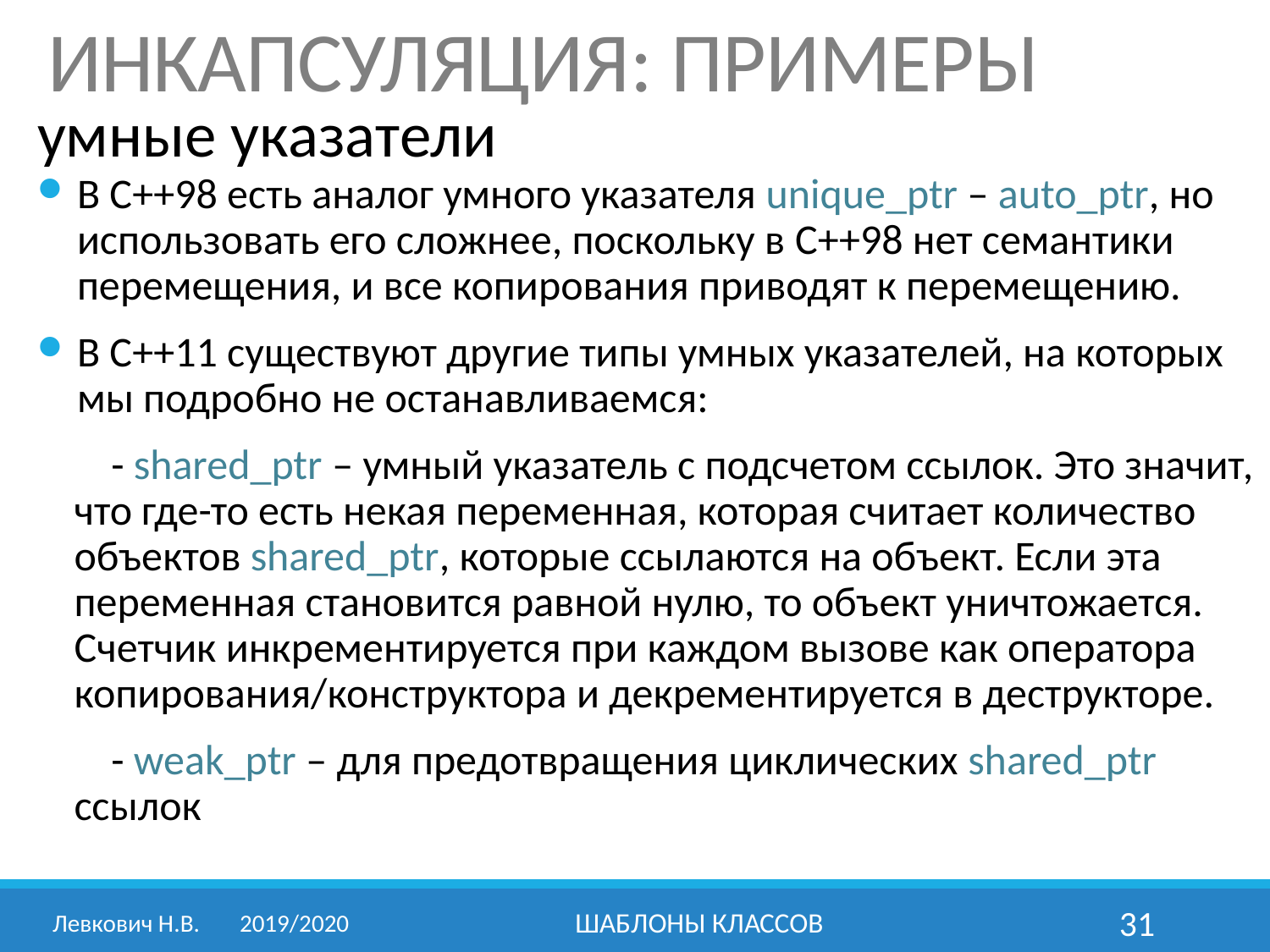

# ИНКАПСУЛЯЦИЯ: ПРИМЕРЫ
умные указатели
В С++98 есть аналог умного указателя unique_ptr – auto_ptr, но использовать его сложнее, поскольку в C++98 нет семантики перемещения, и все копирования приводят к перемещению.
В С++11 существуют другие типы умных указателей, на которых мы подробно не останавливаемся:
	- shared_ptr – умный указатель с подсчетом ссылок. Это значит, что где-то есть некая переменная, которая считает количество объектов shared_ptr, которые ссылаются на объект. Если эта переменная становится равной нулю, то объект уничтожается. Счетчик инкрементируется при каждом вызове как оператора копирования/конструктора и декрементируется в деструкторе.
	- weak_ptr – для предотвращения циклических shared_ptr ссылок
Левкович Н.В.	2019/2020
Шаблоны классов
31